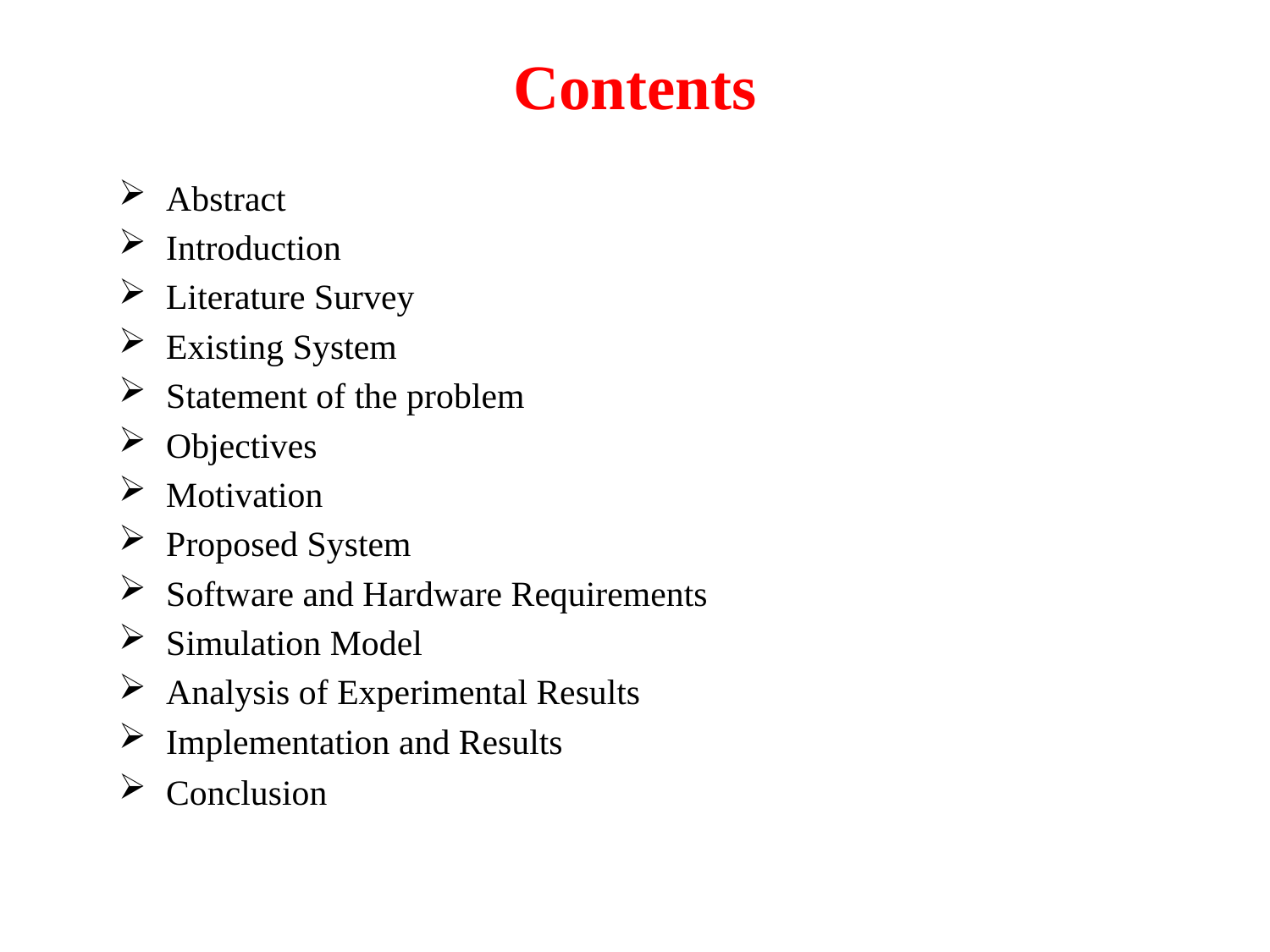

# Contents
Abstract
Introduction
Literature Survey
Existing System
Statement of the problem
Objectives
Motivation
Proposed System
Software and Hardware Requirements
Simulation Model
Analysis of Experimental Results
Implementation and Results
Conclusion